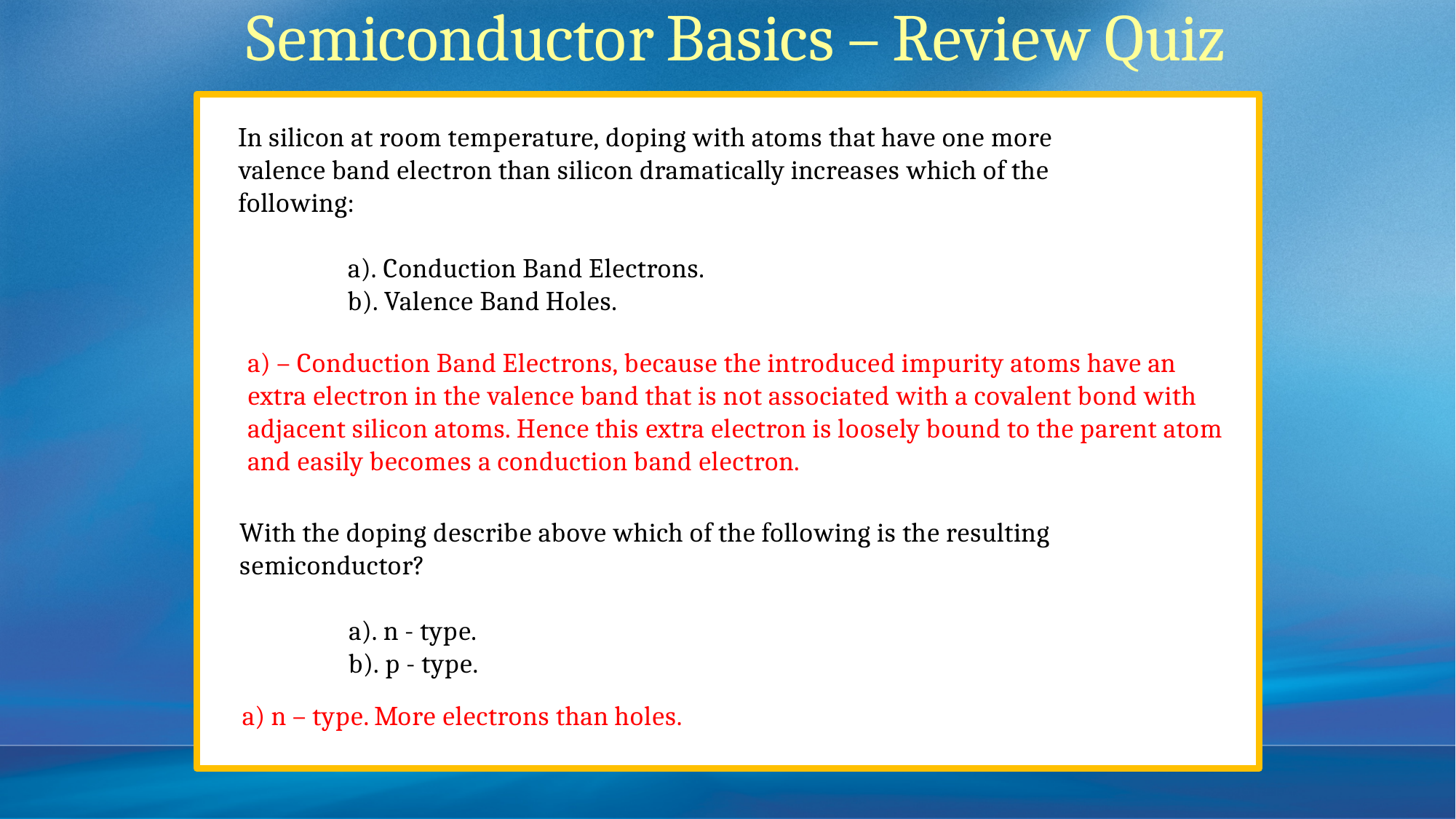

# Semiconductor Basics – Review Quiz

In silicon at room temperature, doping with atoms that have one more valence band electron than silicon dramatically increases which of the following:

	a). Conduction Band Electrons.
	b). Valence Band Holes.

a) – Conduction Band Electrons, because the introduced impurity atoms have an extra electron in the valence band that is not associated with a covalent bond with adjacent silicon atoms. Hence this extra electron is loosely bound to the parent atom and easily becomes a conduction band electron.
With the doping describe above which of the following is the resulting semiconductor?

	a). n - type.
	b). p - type.
a) n – type. More electrons than holes.